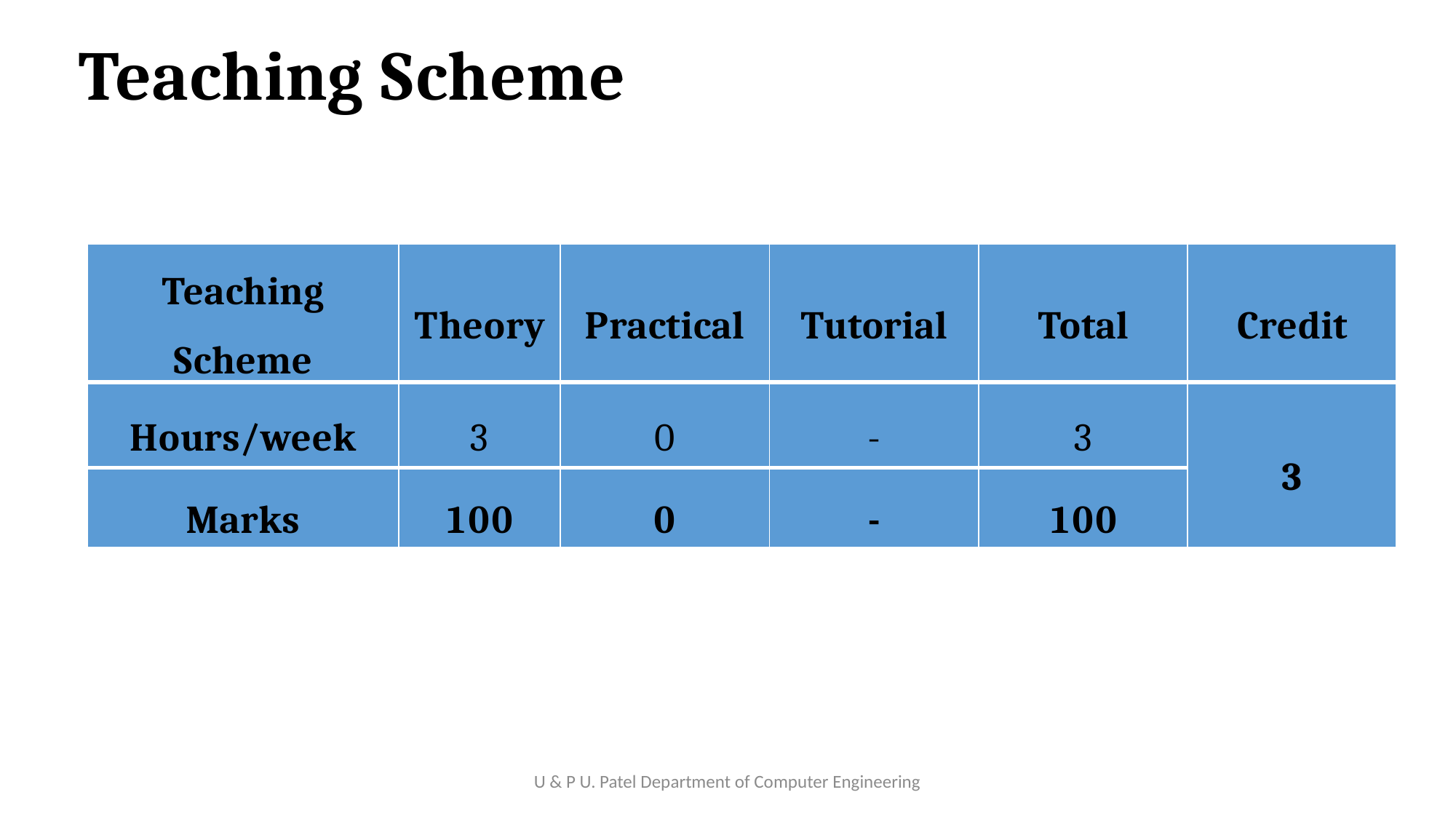

# Teaching Scheme
| Teaching Scheme | Theory | Practical | Tutorial | Total | Credit |
| --- | --- | --- | --- | --- | --- |
| Hours/week | 3 | 0 | - | 3 | 3 |
| Marks | 100 | 0 | - | 100 |  |
U & P U. Patel Department of Computer Engineering